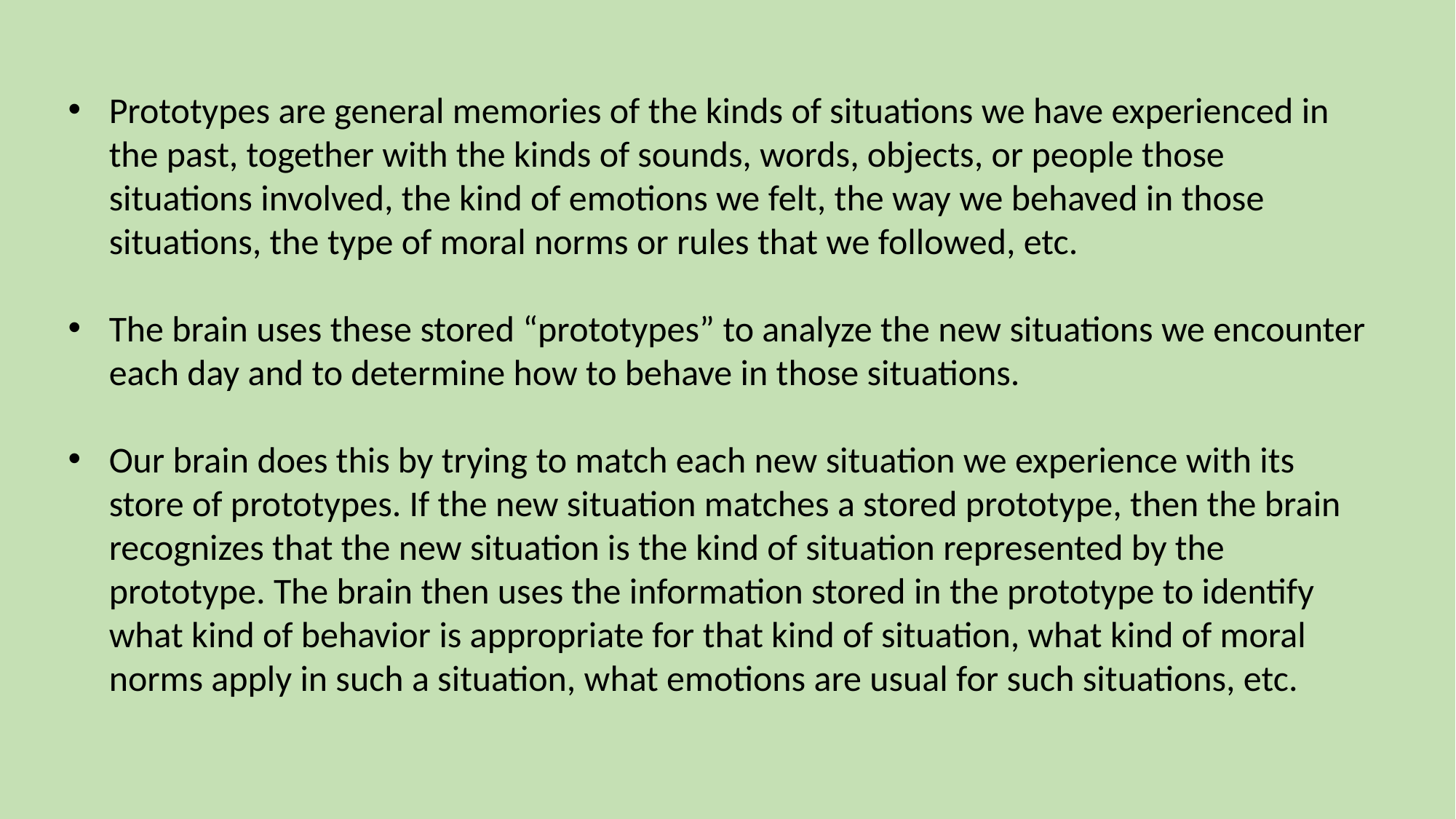

Prototypes are general memories of the kinds of situations we have experienced in the past, together with the kinds of sounds, words, objects, or people those situations involved, the kind of emotions we felt, the way we behaved in those situations, the type of moral norms or rules that we followed, etc.

The brain uses these stored “prototypes” to analyze the new situations we encounter each day and to determine how to behave in those situations.

Our brain does this by trying to match each new situation we experience with its store of prototypes. If the new situation matches a stored prototype, then the brain recognizes that the new situation is the kind of situation represented by the prototype. The brain then uses the information stored in the prototype to identify what kind of behavior is appropriate for that kind of situation, what kind of moral norms apply in such a situation, what emotions are usual for such situations, etc.